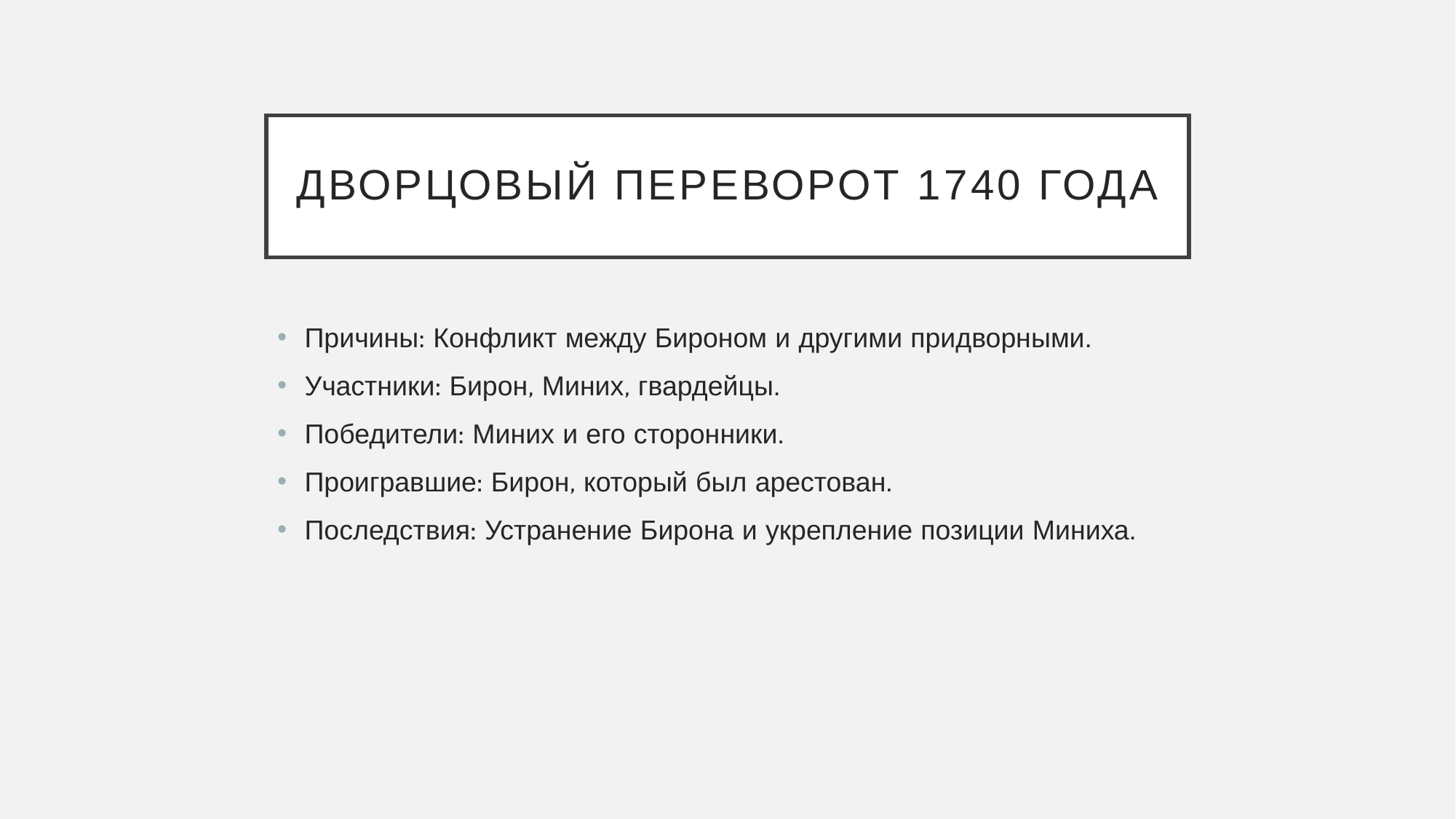

# Дворцовый переворот 1740 года
Причины: Конфликт между Бироном и другими придворными.
Участники: Бирон, Миних, гвардейцы.
Победители: Миних и его сторонники.
Проигравшие: Бирон, который был арестован.
Последствия: Устранение Бирона и укрепление позиции Миниха.